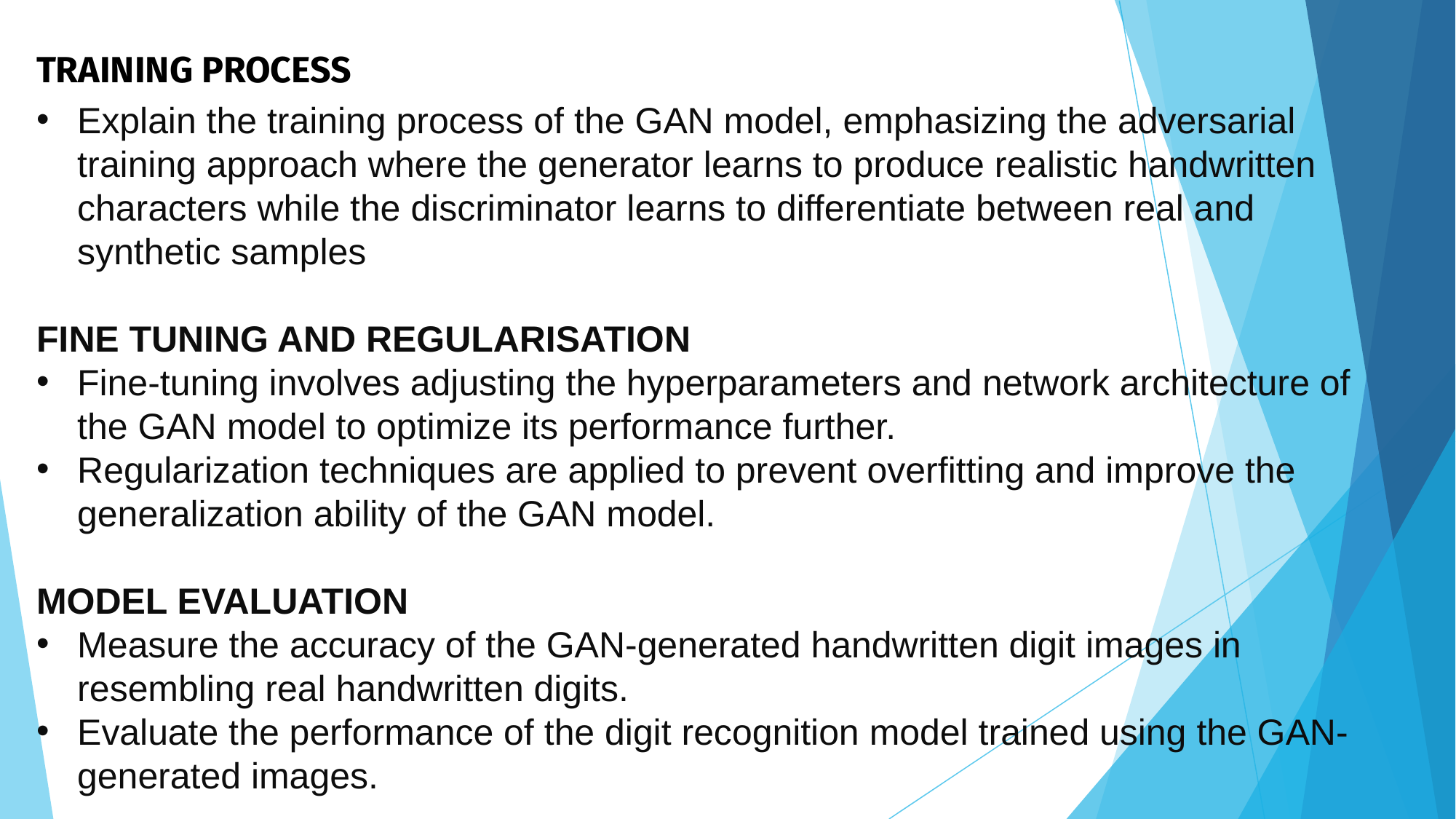

# TRAINING PROCESS
Explain the training process of the GAN model, emphasizing the adversarial training approach where the generator learns to produce realistic handwritten characters while the discriminator learns to differentiate between real and synthetic samples

FINE TUNING AND REGULARISATION
Fine-tuning involves adjusting the hyperparameters and network architecture of the GAN model to optimize its performance further.
Regularization techniques are applied to prevent overfitting and improve the generalization ability of the GAN model.

MODEL EVALUATION
Measure the accuracy of the GAN-generated handwritten digit images in resembling real handwritten digits.
Evaluate the performance of the digit recognition model trained using the GAN-generated images.